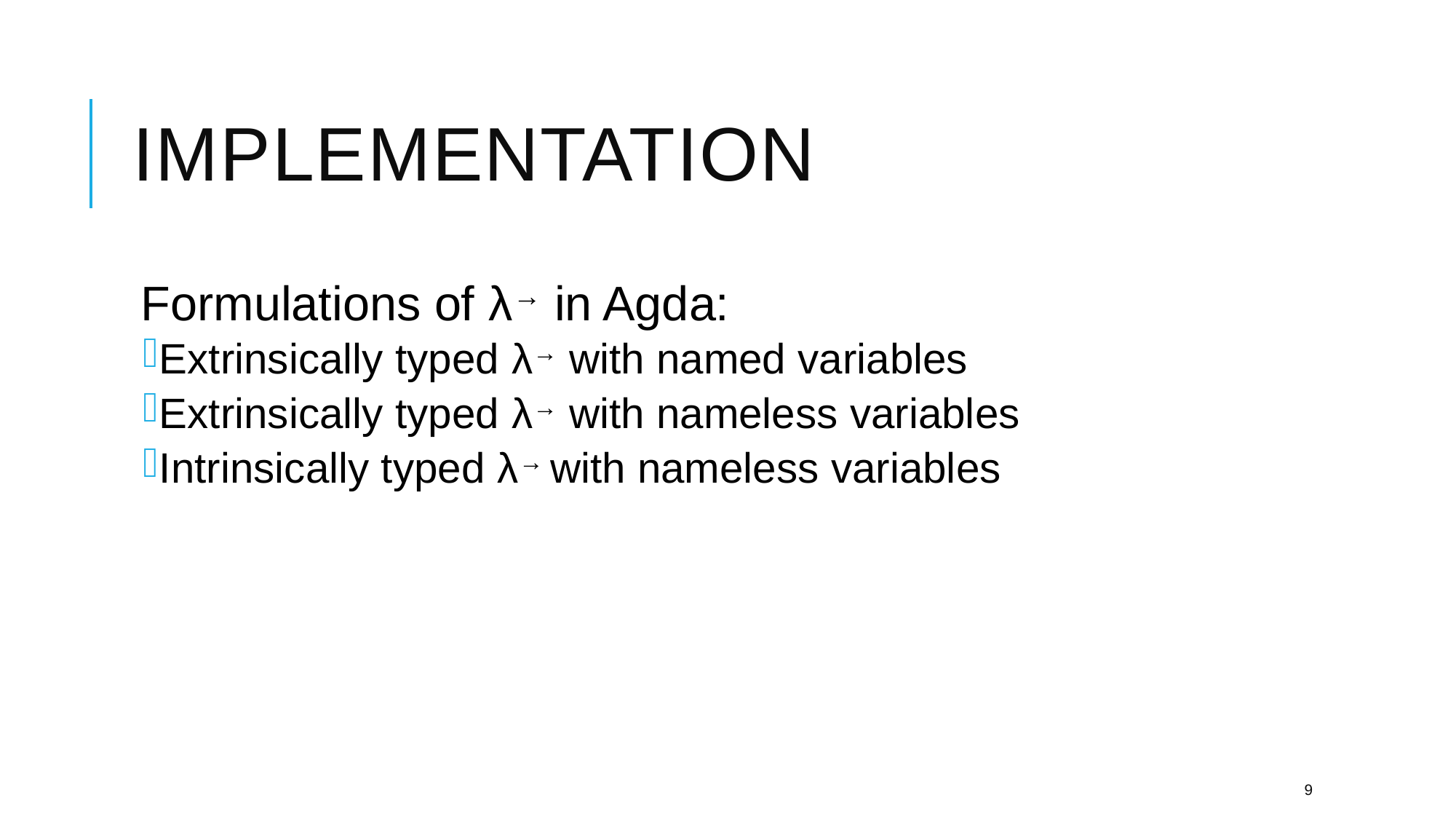

# Implementation
Formulations of λ→ in Agda:
Extrinsically typed λ→ with named variables
Extrinsically typed λ→ with nameless variables
Intrinsically typed λ→ with nameless variables
9